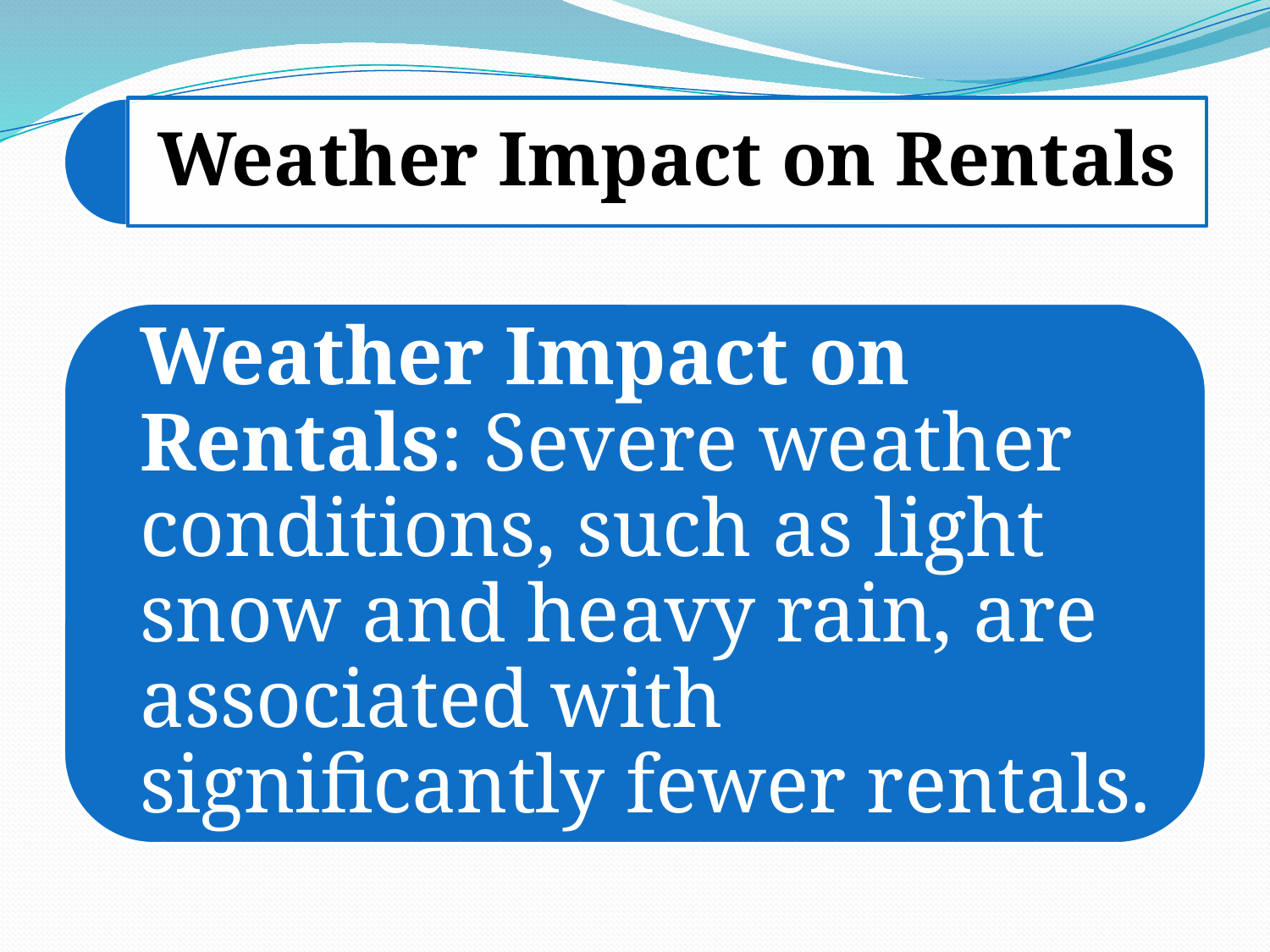

Weather Impact on Rentals
Weather Impact on Rentals: Severe weather conditions, such as light snow and heavy rain, are associated with significantly fewer rentals.